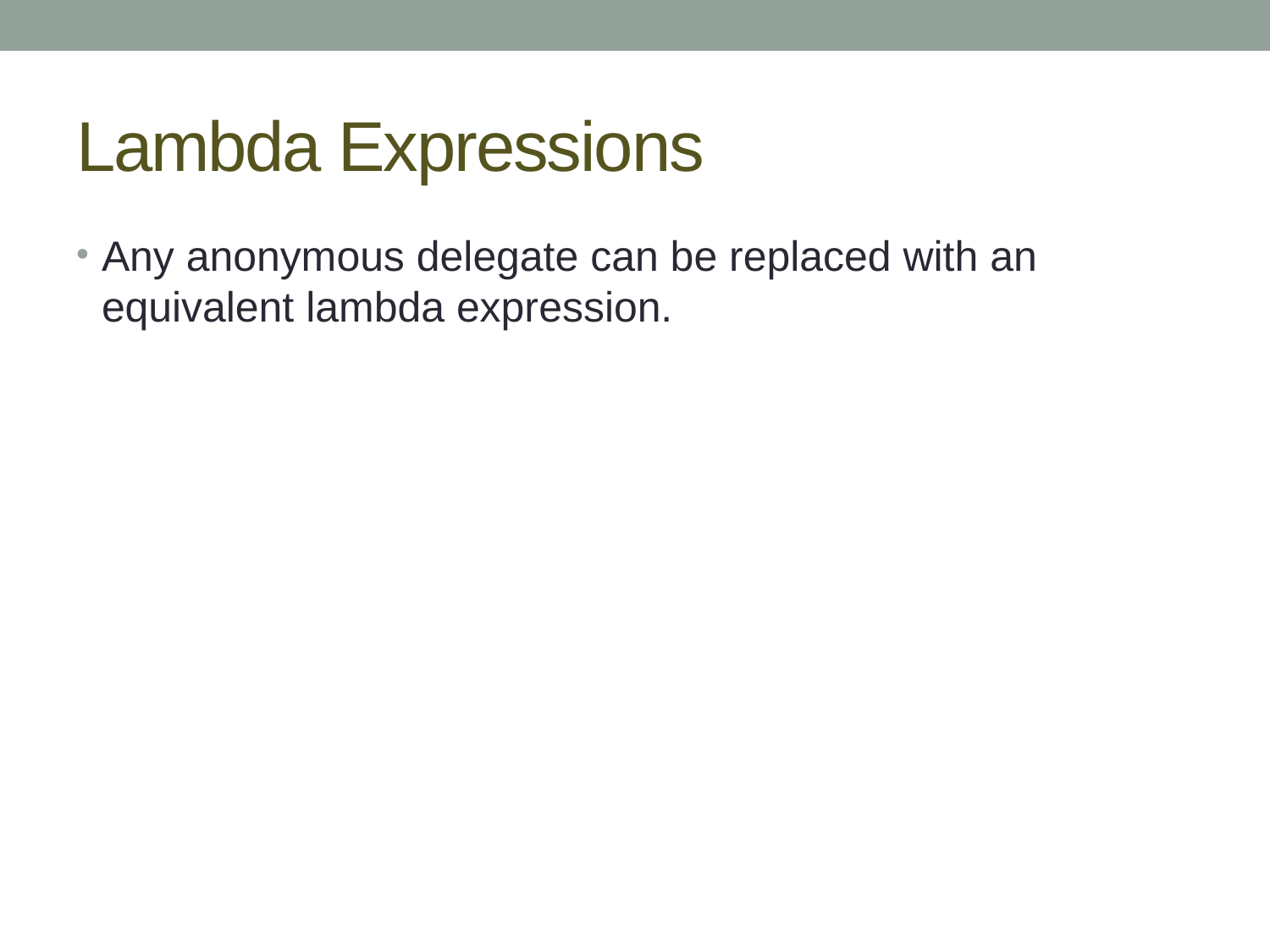

# Lambda Expressions
Any anonymous delegate can be replaced with an equivalent lambda expression.